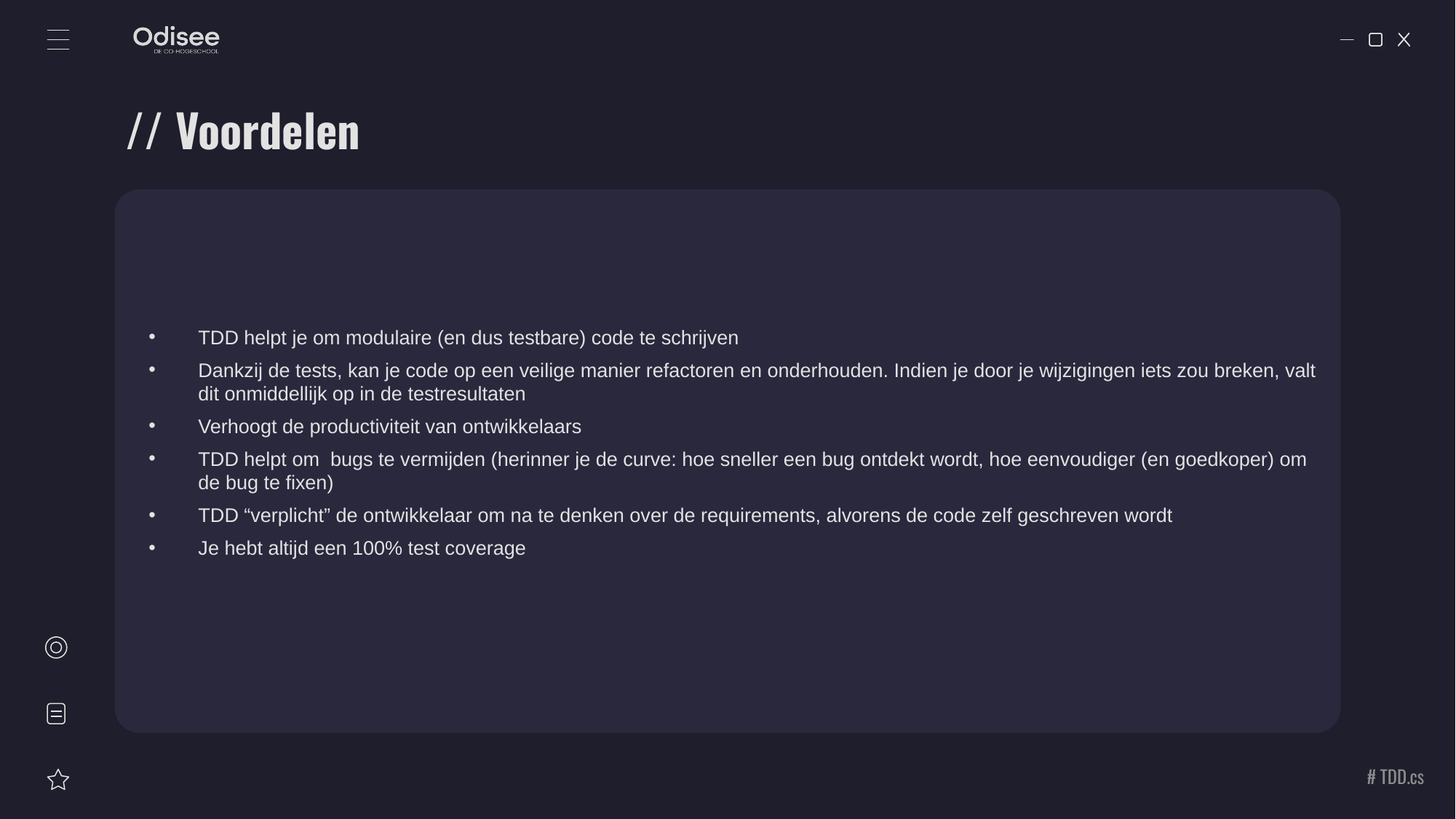

# // Voordelen
TDD helpt je om modulaire (en dus testbare) code te schrijven
Dankzij de tests, kan je code op een veilige manier refactoren en onderhouden. Indien je door je wijzigingen iets zou breken, valt dit onmiddellijk op in de testresultaten
Verhoogt de productiviteit van ontwikkelaars
TDD helpt om  bugs te vermijden (herinner je de curve: hoe sneller een bug ontdekt wordt, hoe eenvoudiger (en goedkoper) om de bug te fixen)
TDD “verplicht” de ontwikkelaar om na te denken over de requirements, alvorens de code zelf geschreven wordt
Je hebt altijd een 100% test coverage

# TDD.cs